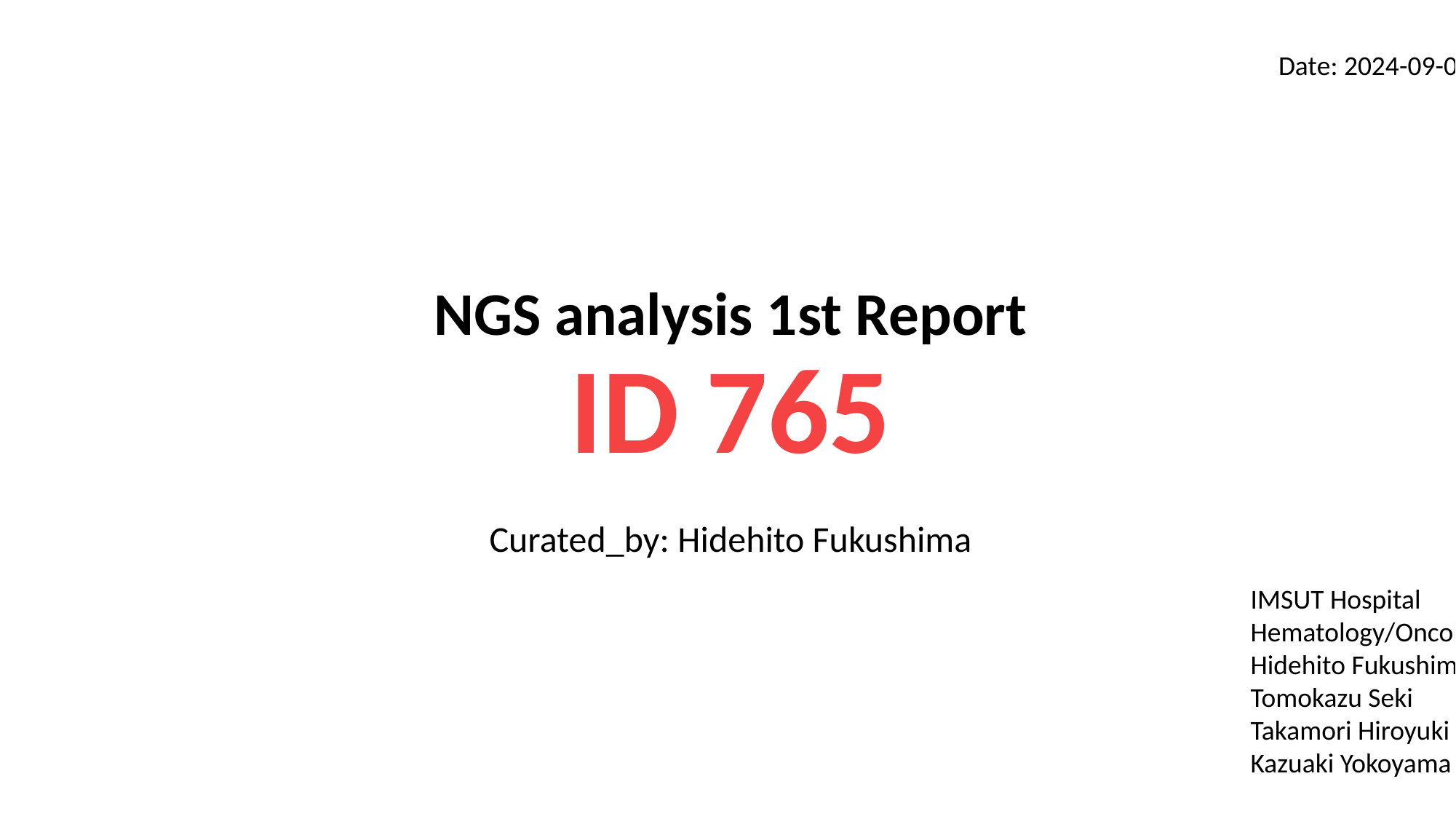

Date: 2024-09-07

# NGS analysis 1st Report
ID 765
Curated_by: Hidehito Fukushima
IMSUT Hospital
Hematology/Oncology
Hidehito Fukushima
Tomokazu Seki
Takamori Hiroyuki
Kazuaki Yokoyama